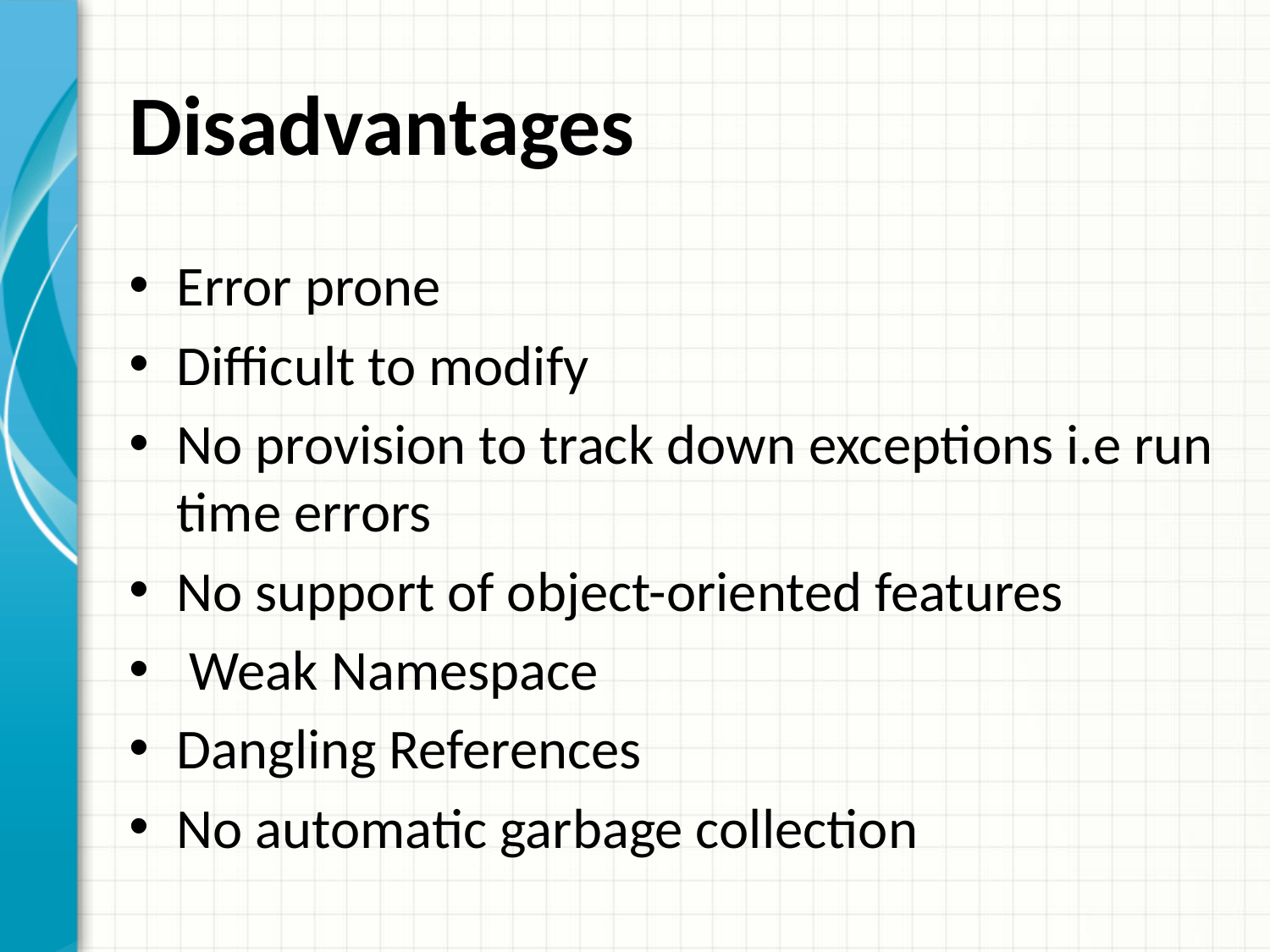

# Disadvantages
Error prone
Difficult to modify
No provision to track down exceptions i.e run time errors
No support of object-oriented features
 Weak Namespace
Dangling References
No automatic garbage collection